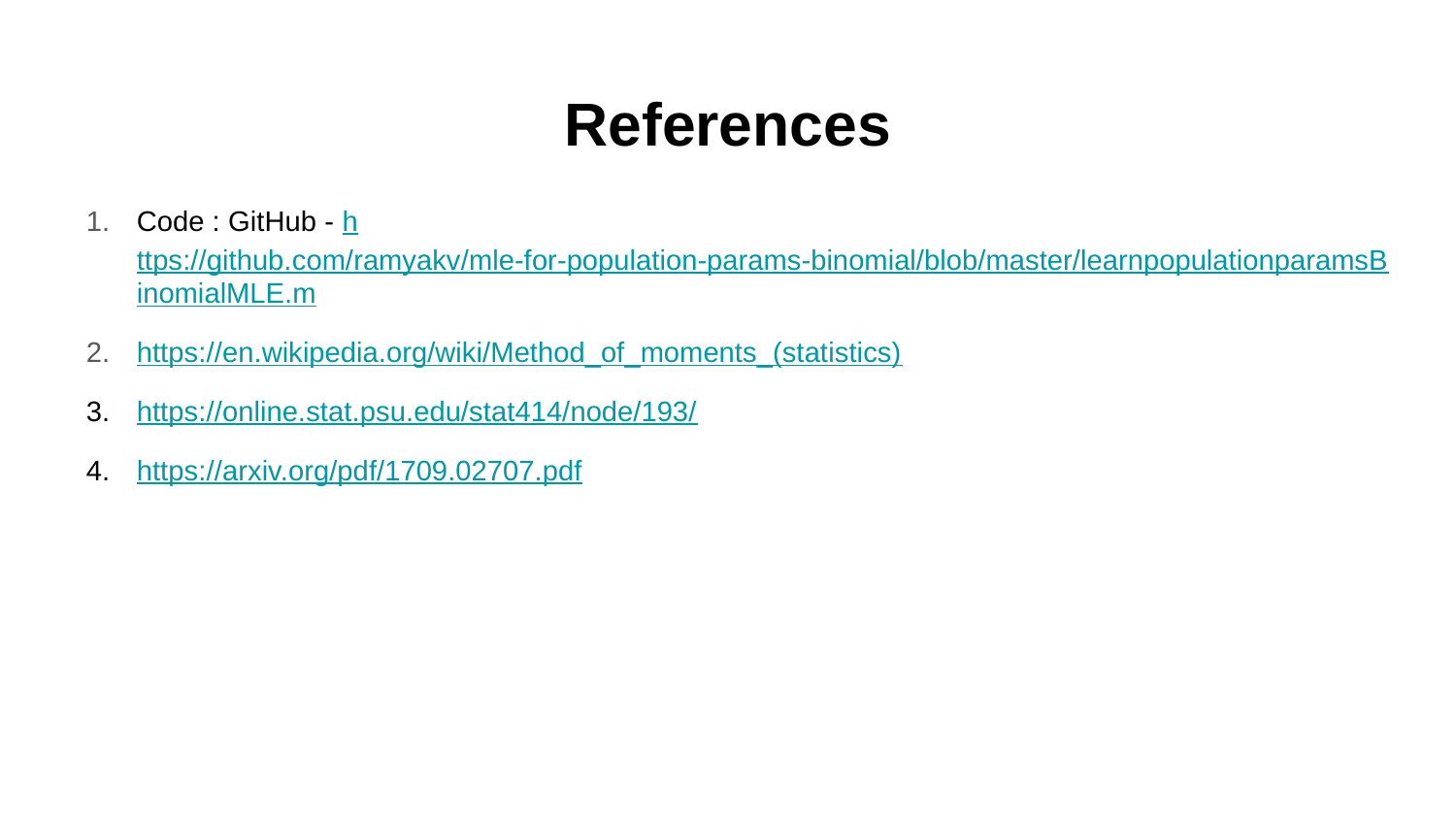

References
Code : GitHub - https://github.com/ramyakv/mle-for-population-params-binomial/blob/master/learnpopulationparamsBinomialMLE.m
https://en.wikipedia.org/wiki/Method_of_moments_(statistics)
https://online.stat.psu.edu/stat414/node/193/
https://arxiv.org/pdf/1709.02707.pdf